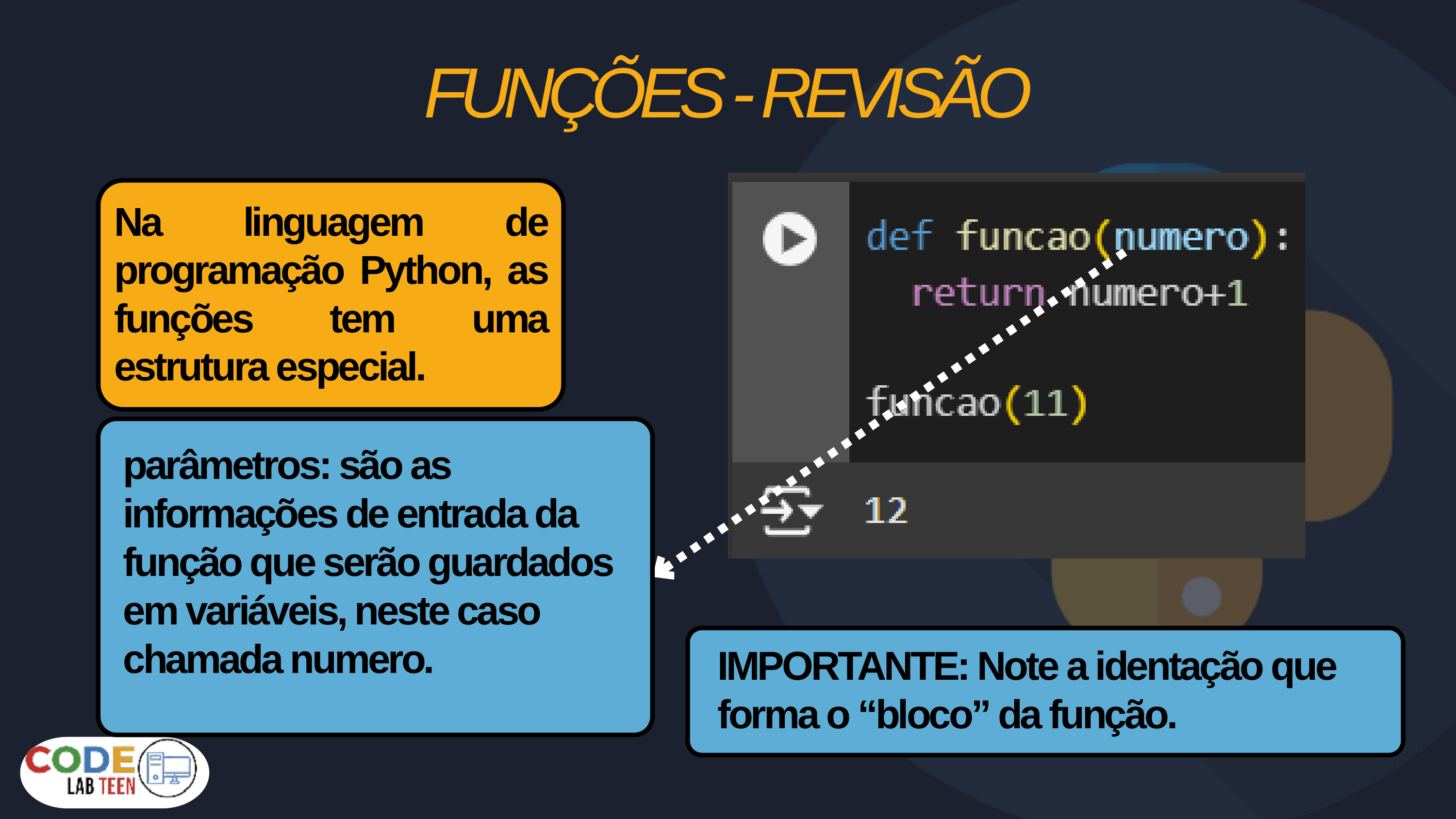

FUNÇÕES - REVISÃO

Na linguagem de programação Python, as funções tem uma estrutura especial.

parâmetros: são as informações de entrada da função que serão guardados em variáveis, neste caso chamada numero.

IMPORTANTE: Note a identação que forma o “bloco” da função.